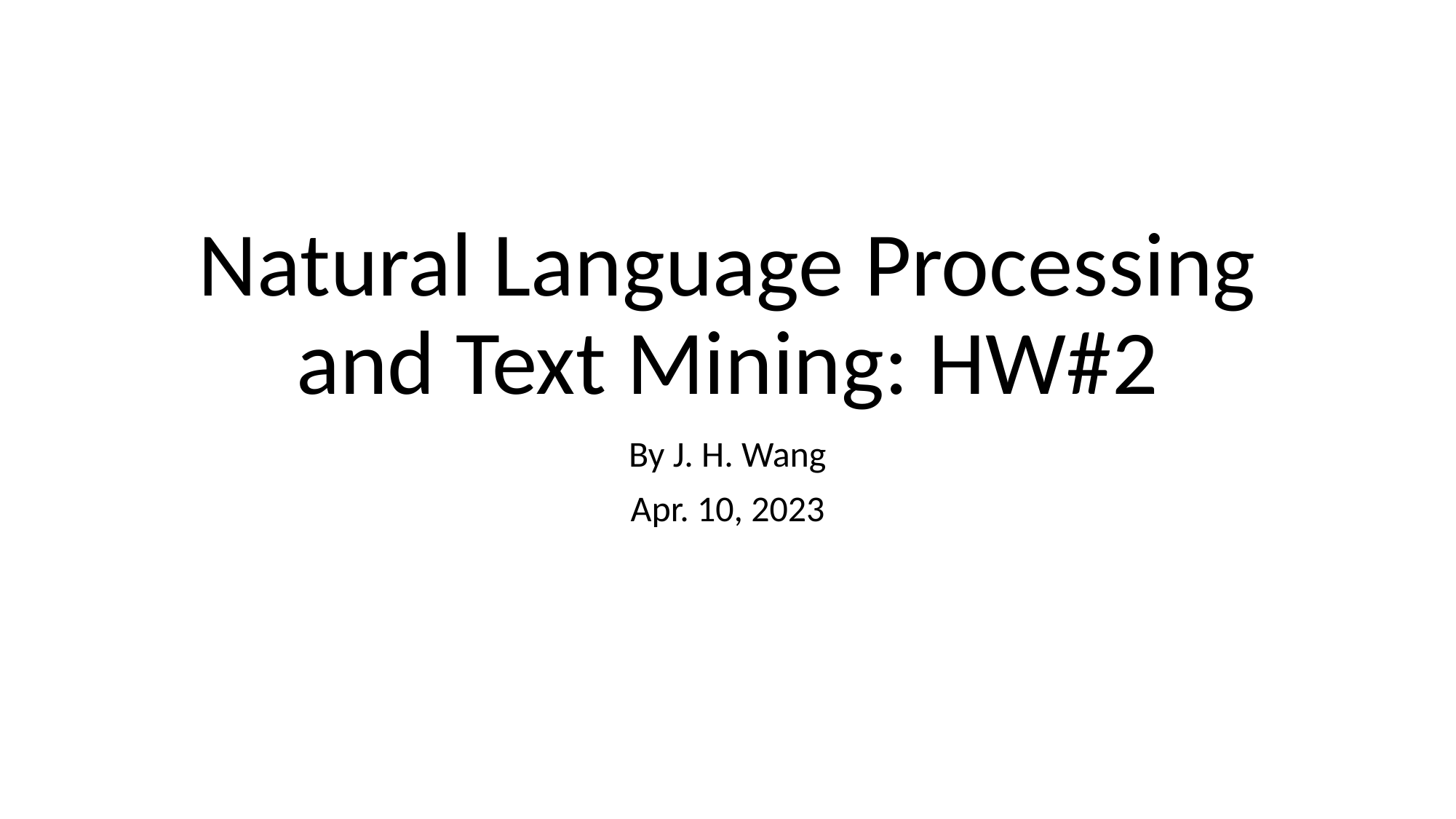

# Natural Language Processing and Text Mining: HW#2
By J. H. Wang
Apr. 10, 2023